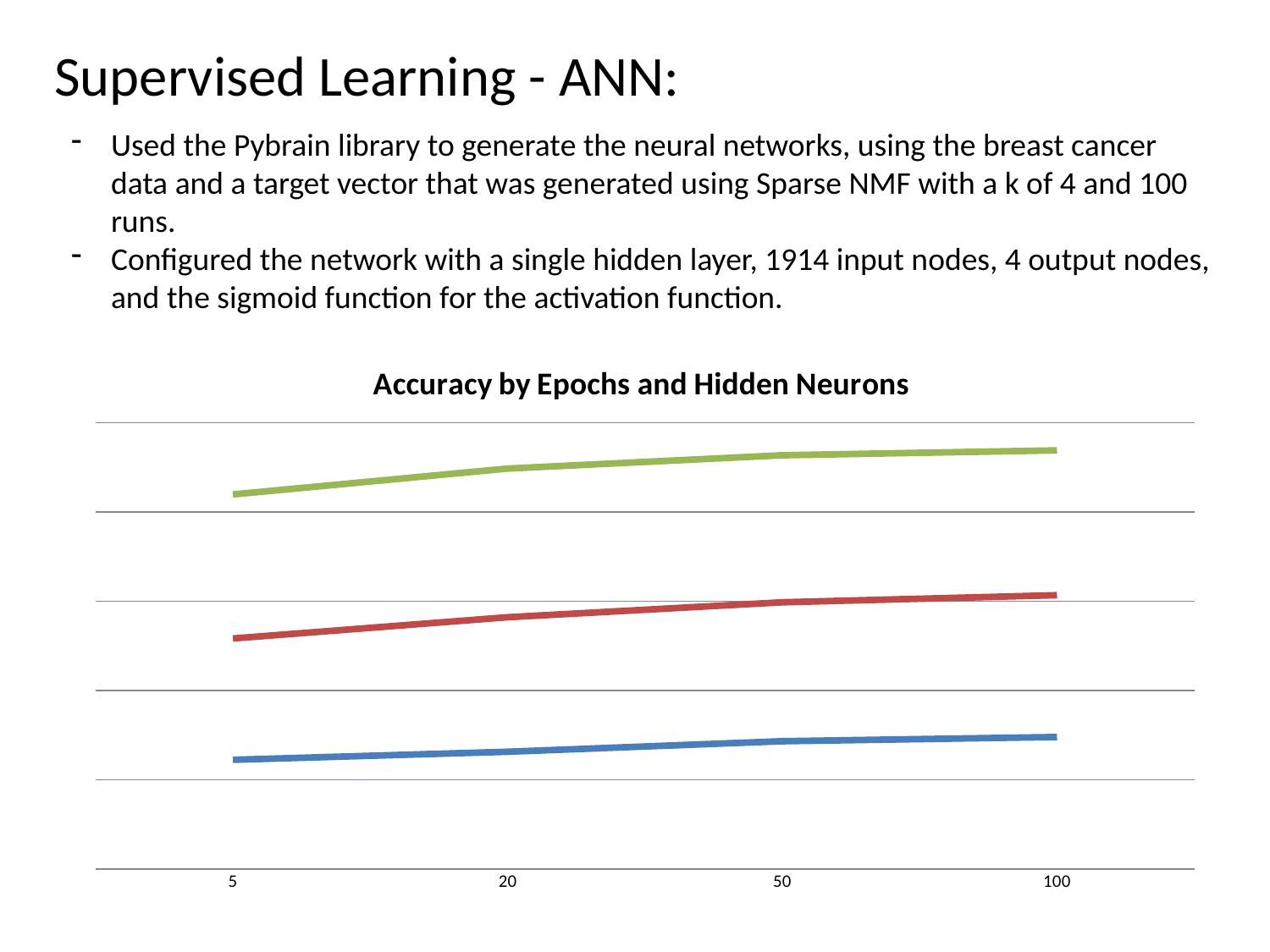

Supervised Learning - ANN:
Used the Pybrain library to generate the neural networks, using the breast cancer data and a target vector that was generated using Sparse NMF with a k of 4 and 100 runs.
Configured the network with a single hidden layer, 1914 input nodes, 4 output nodes, and the sigmoid function for the activation function.

### Chart: Accuracy by Epochs and Hidden Neurons

| Category | 5 | 10 | 20 |
|---|---|---|---|
| 5.0 | 0.612244897959 | 0.679591836735 | 0.807142857143 |
| 20.0 | 0.657142857143 | 0.754081632653 | 0.832653061224 |
| 50.0 | 0.716326530612 | 0.778571428571 | 0.823469387755 |
| 100.0 | 0.739795918367 | 0.794897959184 | 0.811224489796 |